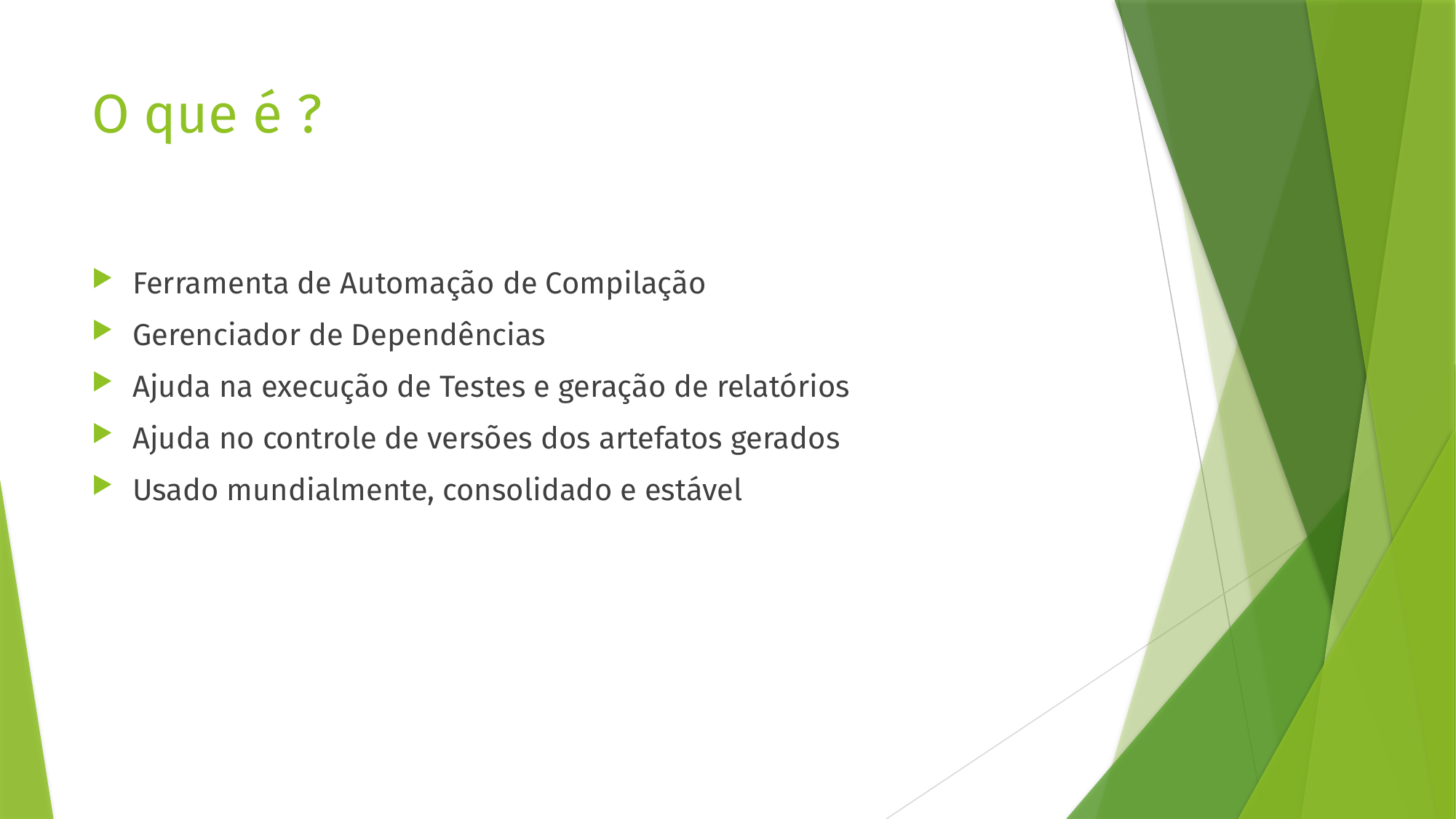

# O que é ?
Ferramenta de Automação de Compilação
Gerenciador de Dependências
Ajuda na execução de Testes e geração de relatórios
Ajuda no controle de versões dos artefatos gerados
Usado mundialmente, consolidado e estável